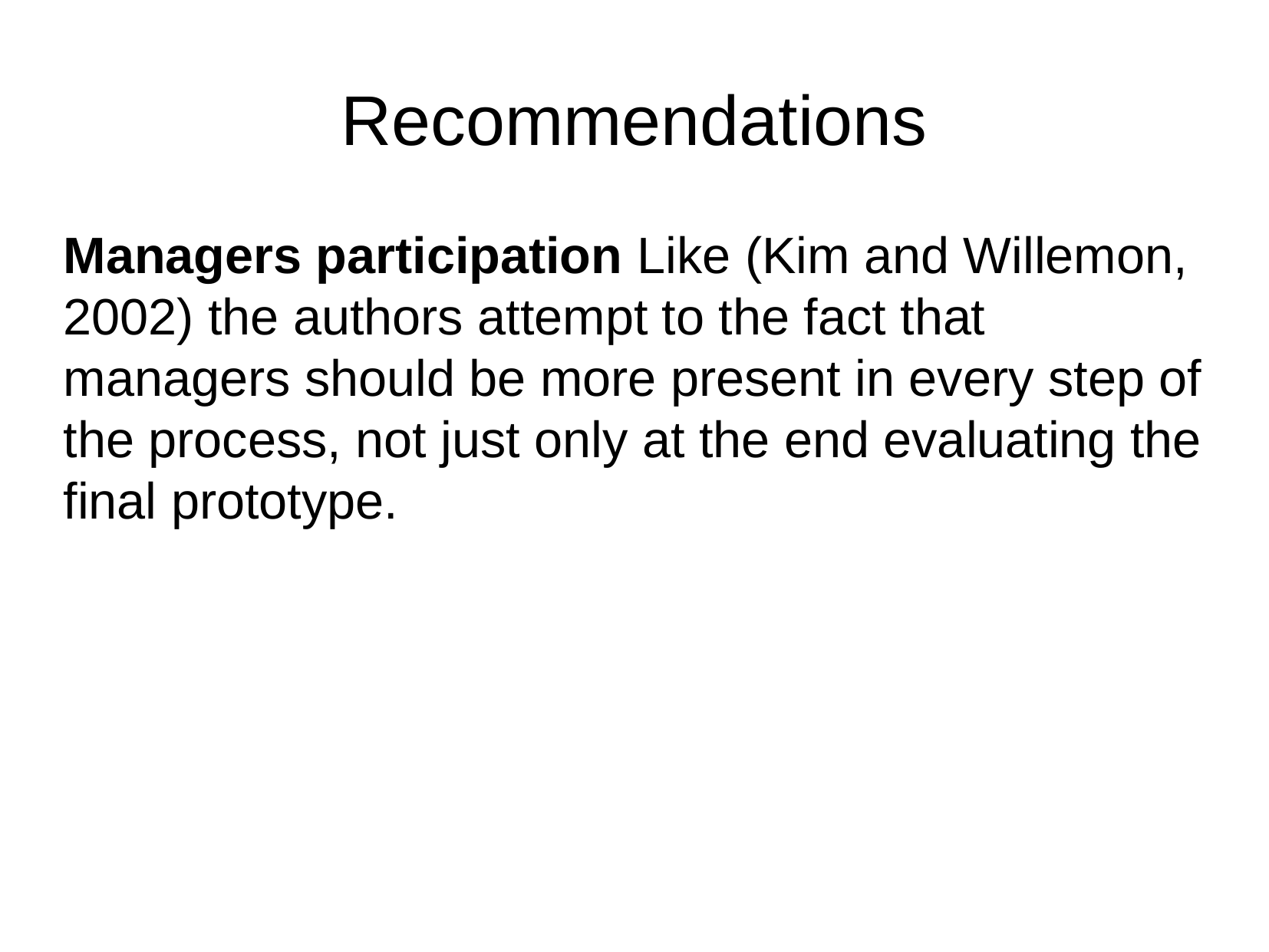

Recommendations
Managers participation Like (Kim and Willemon, 2002) the authors attempt to the fact that managers should be more present in every step of the process, not just only at the end evaluating the final prototype.